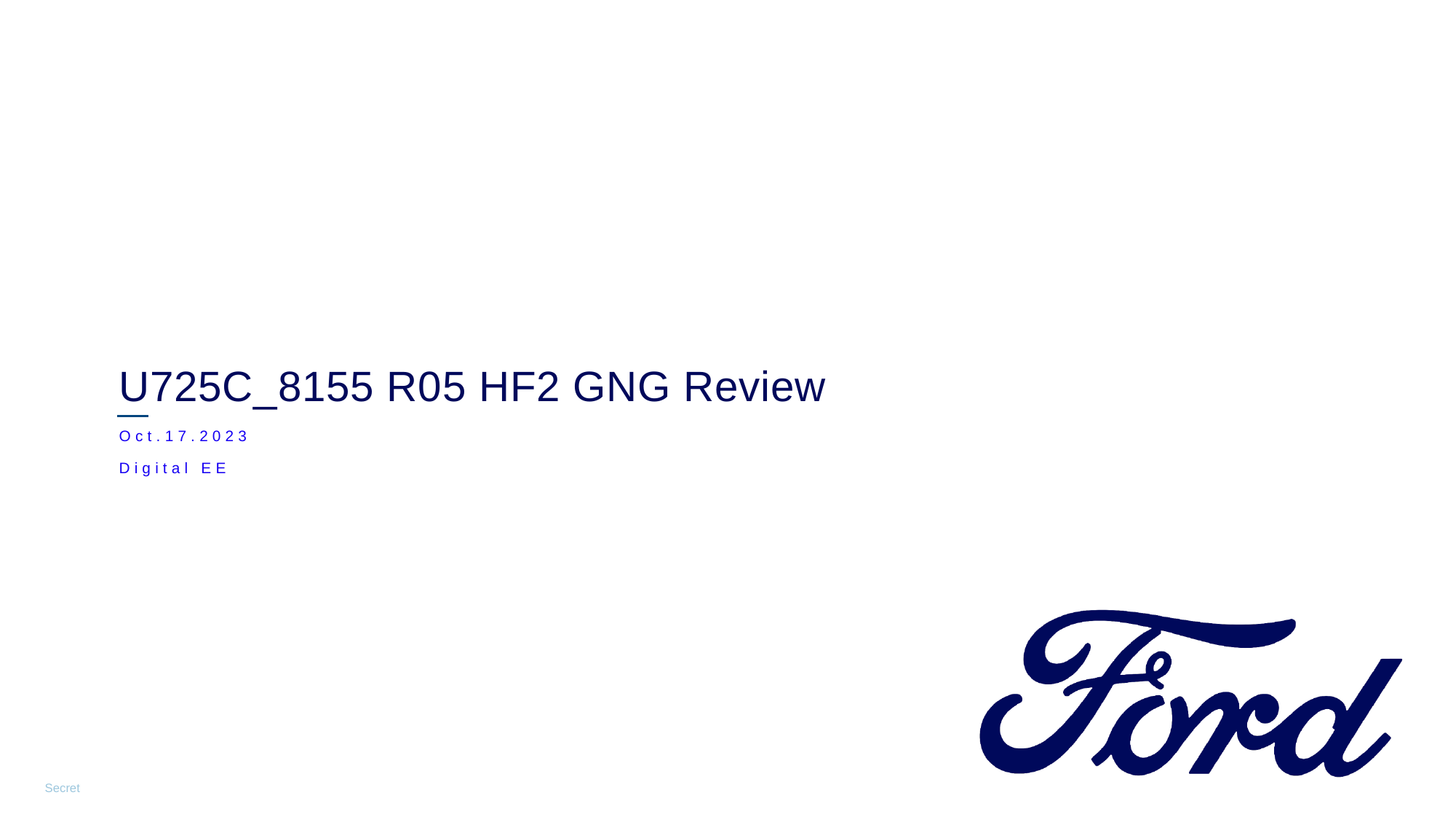

U725C_8155 R05 HF2 GNG Review
Oct.17.2023
Digital EE